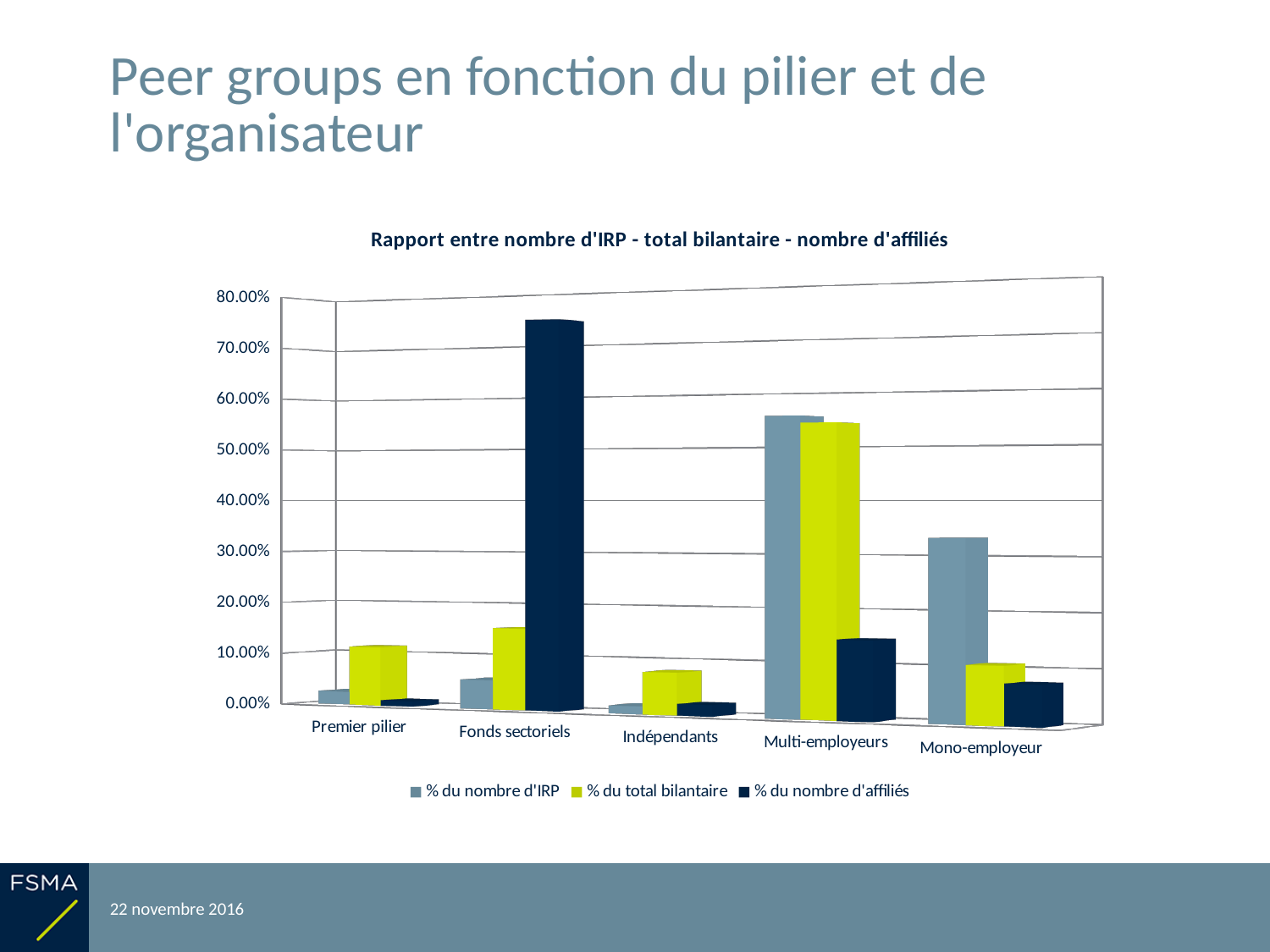

# Peer groups en fonction du pilier et de l'organisateur

[unsupported chart]

22 novembre 2016
Reporting relatif à l'exercice 2015
26